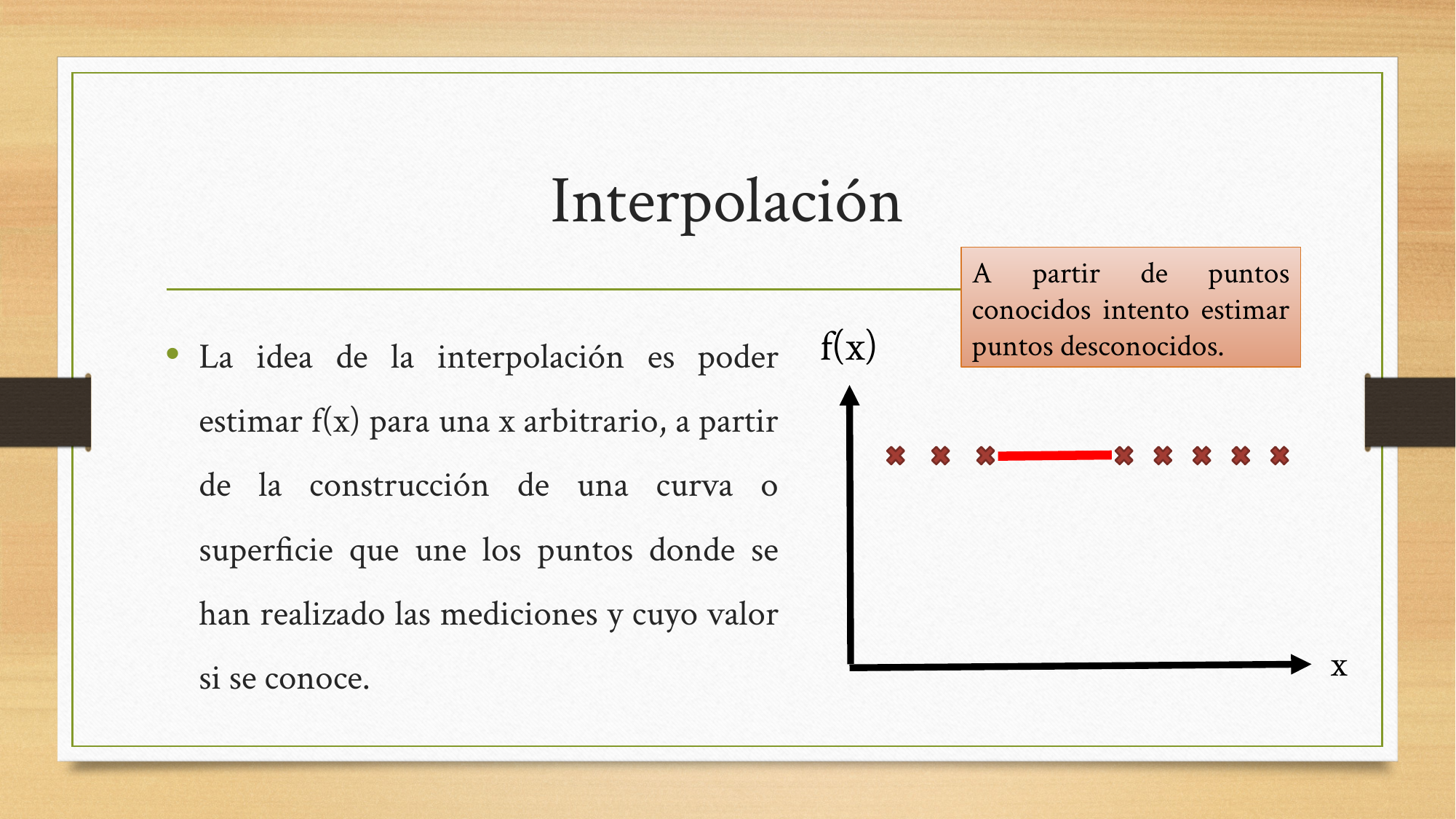

# Interpolación
A partir de puntos conocidos intento estimar puntos desconocidos.
La idea de la interpolación es poder estimar f(x) para una x arbitrario, a partir de la construcción de una curva o superficie que une los puntos donde se han realizado las mediciones y cuyo valor si se conoce.
f(x)

x